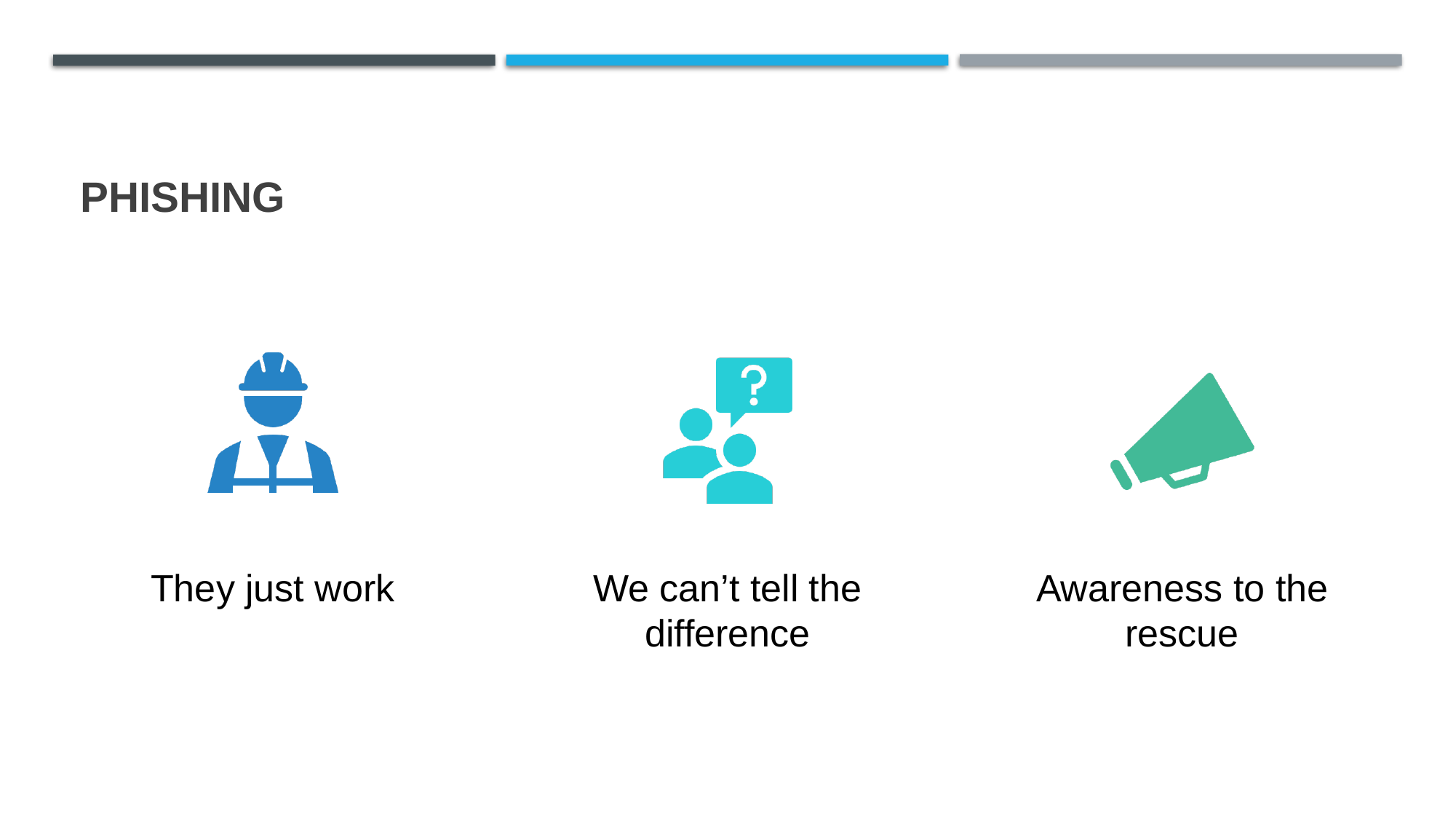

# phishing
They just work
We can’t tell the difference
Awareness to the rescue